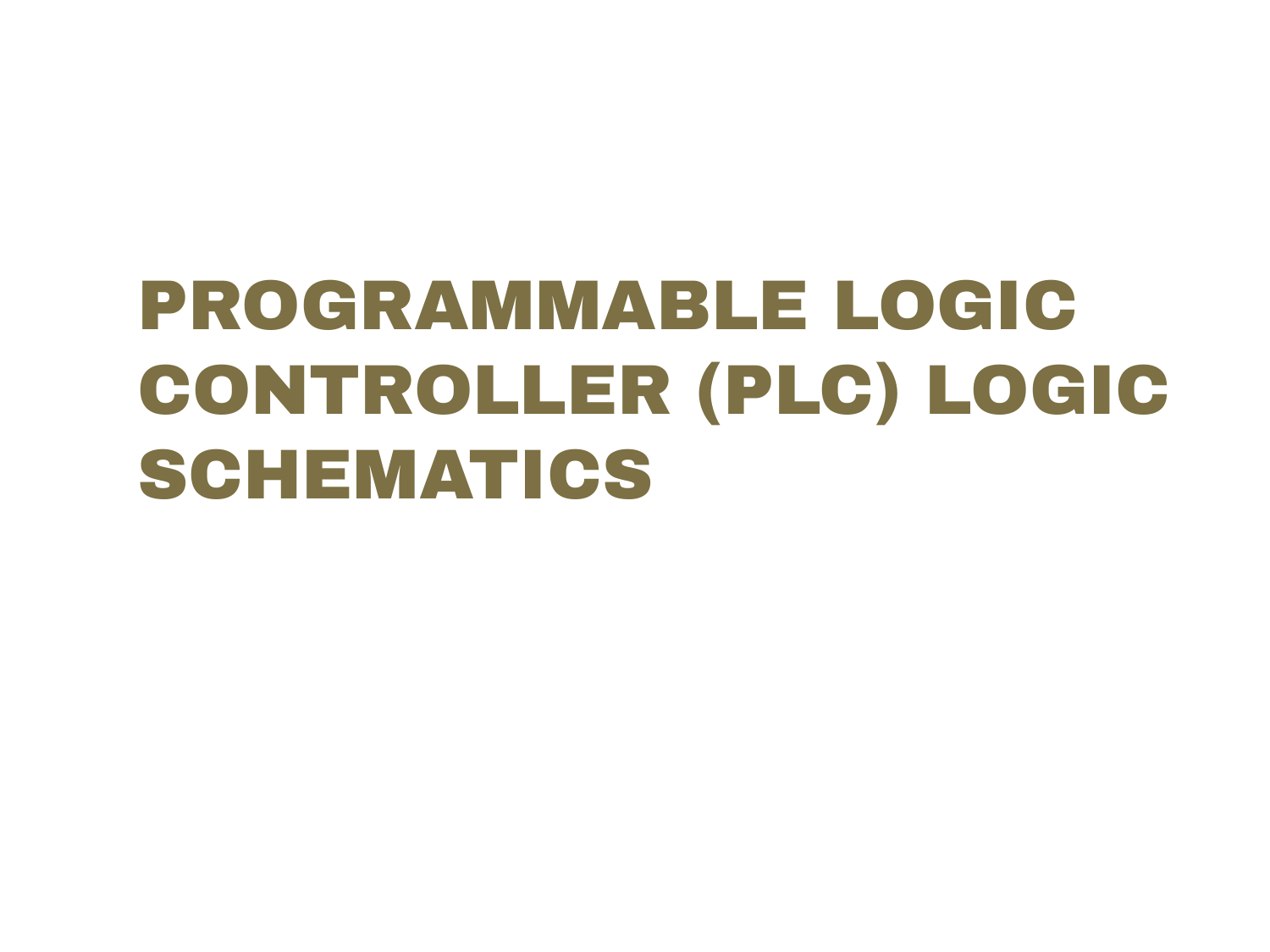

# PROGRAMMABLE LOGIC CONTROLLER (PLC) LOGIC SCHEMATICS